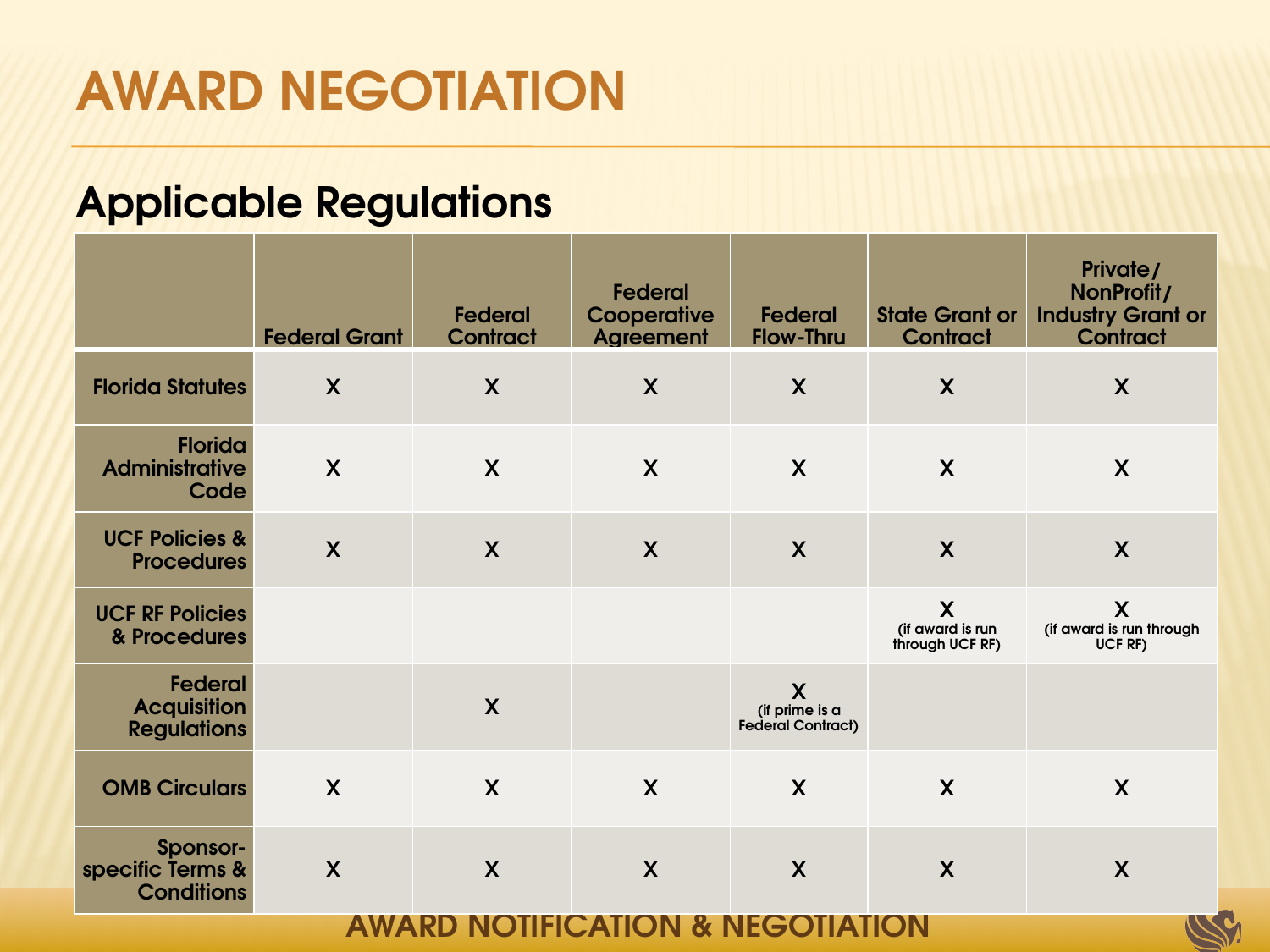

AWARD NEGOTIATION
Applicable Regulations

|  | Federal Grant | Federal Contract | Federal Cooperative Agreement | Federal Flow-Thru | State Grant or Contract | Private/NonProfit/Industry Grant or Contract |
| --- | --- | --- | --- | --- | --- | --- |
| Florida Statutes | X | X | X | X | X | X |
| Florida Administrative Code | X | X | X | X | X | X |
| UCF Policies & Procedures | X | X | X | X | X | X |
| UCF RF Policies & Procedures |  |  |  |  | X (if award is run through UCF RF) | X (if award is run through UCF RF) |
| Federal Acquisition Regulations |  | X |  | X (if prime is a Federal Contract) |  |  |
| OMB Circulars | X | X | X | X | X | X |
| Sponsor-specific Terms & Conditions | X | X | X | X | X | X |
AWARD NOTIFICATION & NEGOTIATION